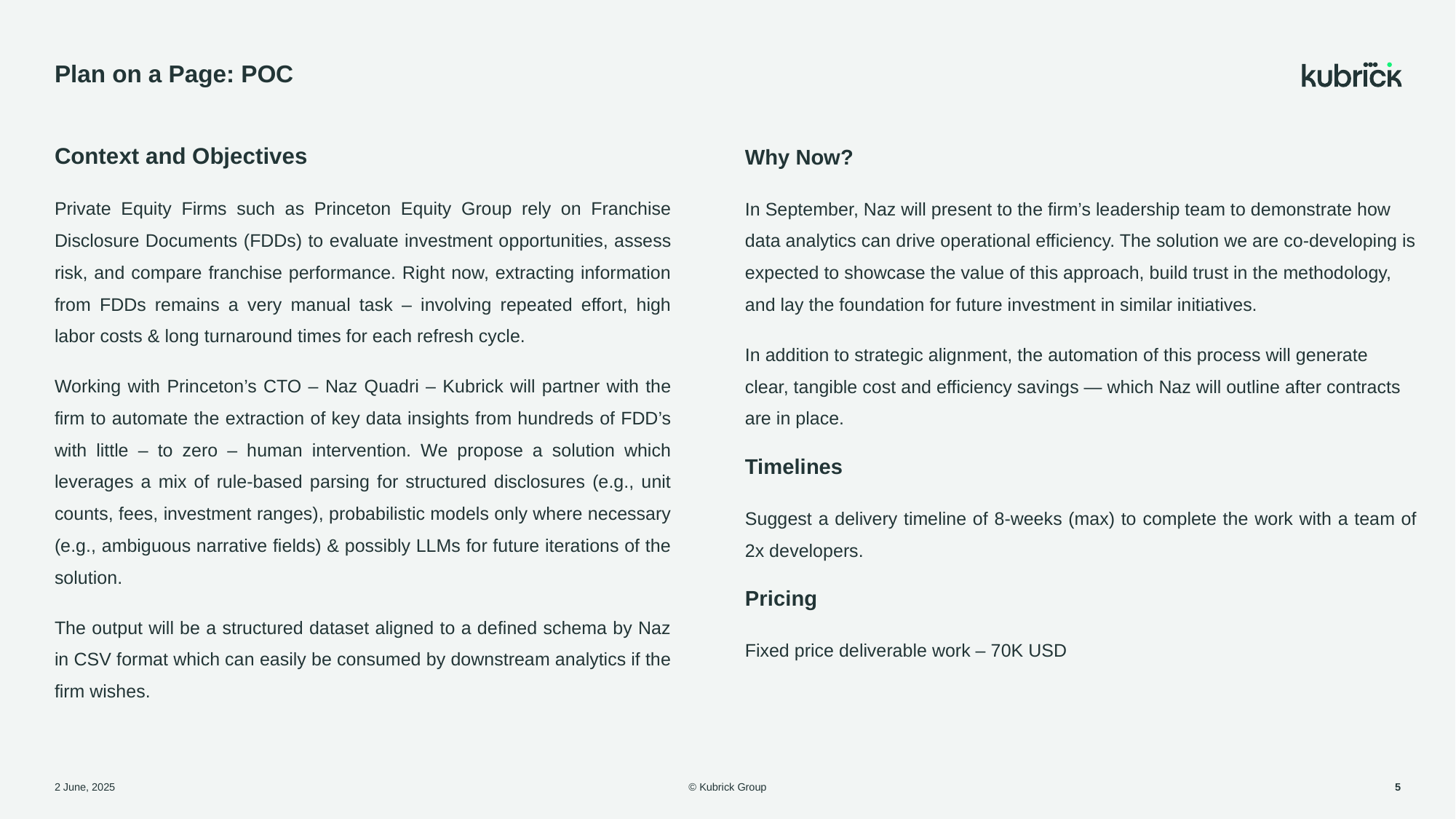

# Plan on a Page: POC
Context and Objectives
Private Equity Firms such as Princeton Equity Group rely on Franchise Disclosure Documents (FDDs) to evaluate investment opportunities, assess risk, and compare franchise performance. Right now, extracting information from FDDs remains a very manual task – involving repeated effort, high labor costs & long turnaround times for each refresh cycle.
Working with Princeton’s CTO – Naz Quadri – Kubrick will partner with the firm to automate the extraction of key data insights from hundreds of FDD’s with little – to zero – human intervention. We propose a solution which leverages a mix of rule-based parsing for structured disclosures (e.g., unit counts, fees, investment ranges), probabilistic models only where necessary (e.g., ambiguous narrative fields) & possibly LLMs for future iterations of the solution.
The output will be a structured dataset aligned to a defined schema by Naz in CSV format which can easily be consumed by downstream analytics if the firm wishes.

Why Now?
In September, Naz will present to the firm’s leadership team to demonstrate how data analytics can drive operational efficiency. The solution we are co-developing is expected to showcase the value of this approach, build trust in the methodology, and lay the foundation for future investment in similar initiatives.
In addition to strategic alignment, the automation of this process will generate clear, tangible cost and efficiency savings — which Naz will outline after contracts are in place.
Timelines
Suggest a delivery timeline of 8-weeks (max) to complete the work with a team of 2x developers.
Pricing
Fixed price deliverable work – 70K USD

© Kubrick Group
2 June, 2025
5